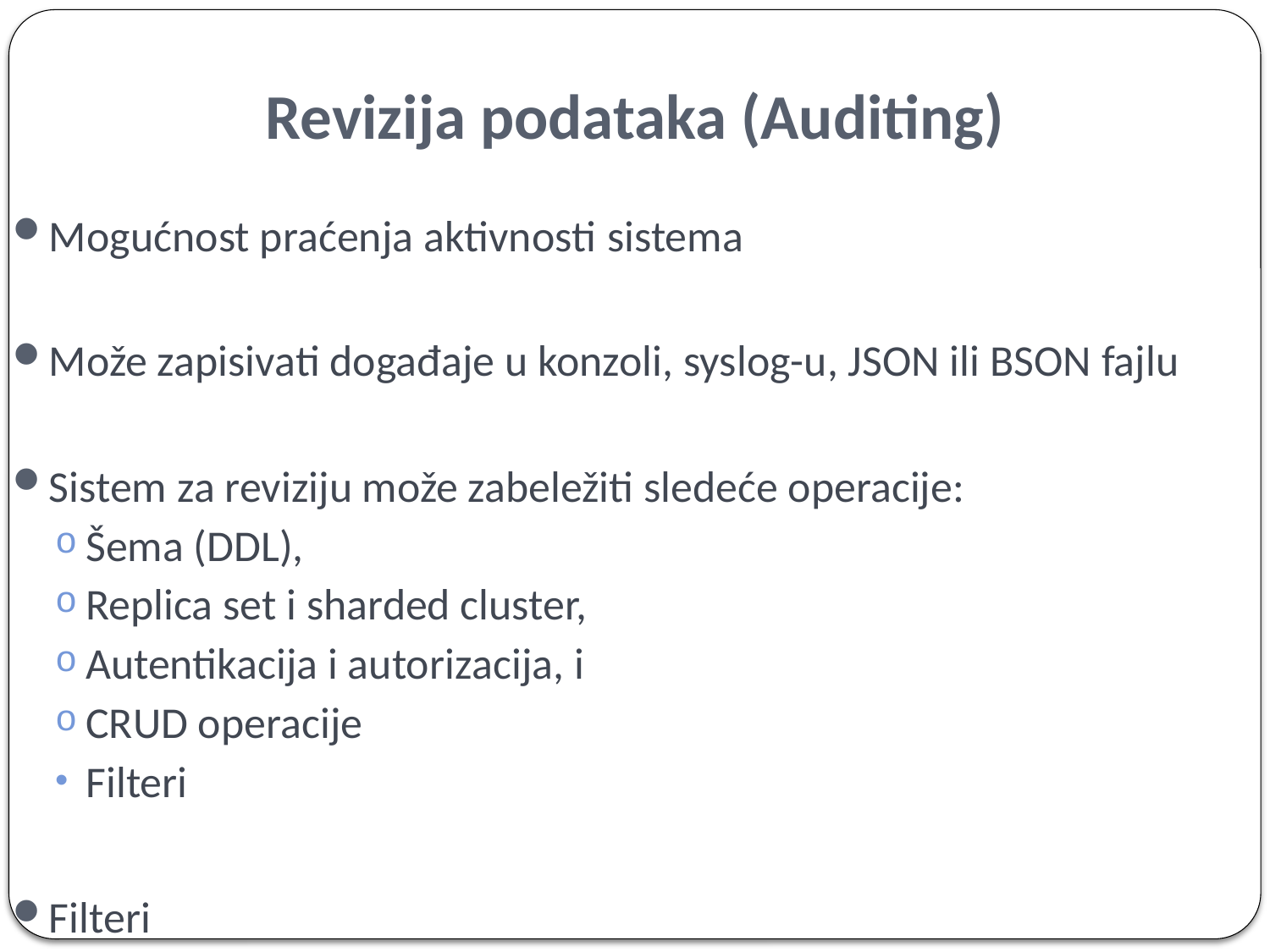

# Revizija podataka (Auditing)
Mogućnost praćenja aktivnosti sistema

Može zapisivati događaje u konzoli, syslog-u, JSON ili BSON fajlu

Sistem za reviziju može zabeležiti sledeće operacije:
Šema (DDL),
Replica set i sharded cluster,
Autentikacija i autorizacija, i
CRUD operacije
Filteri

Filteri